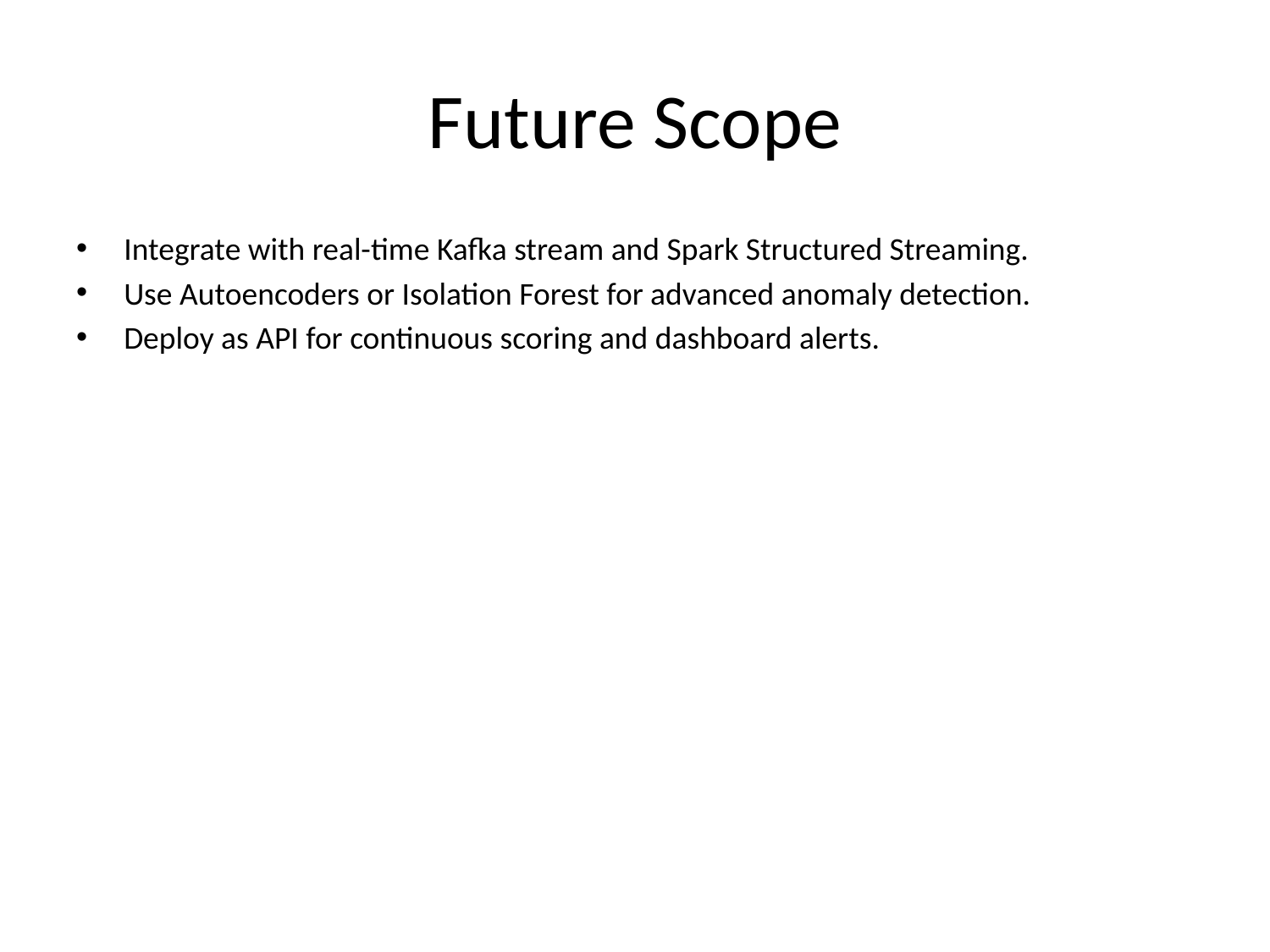

# Future Scope
Integrate with real-time Kafka stream and Spark Structured Streaming.
Use Autoencoders or Isolation Forest for advanced anomaly detection.
Deploy as API for continuous scoring and dashboard alerts.